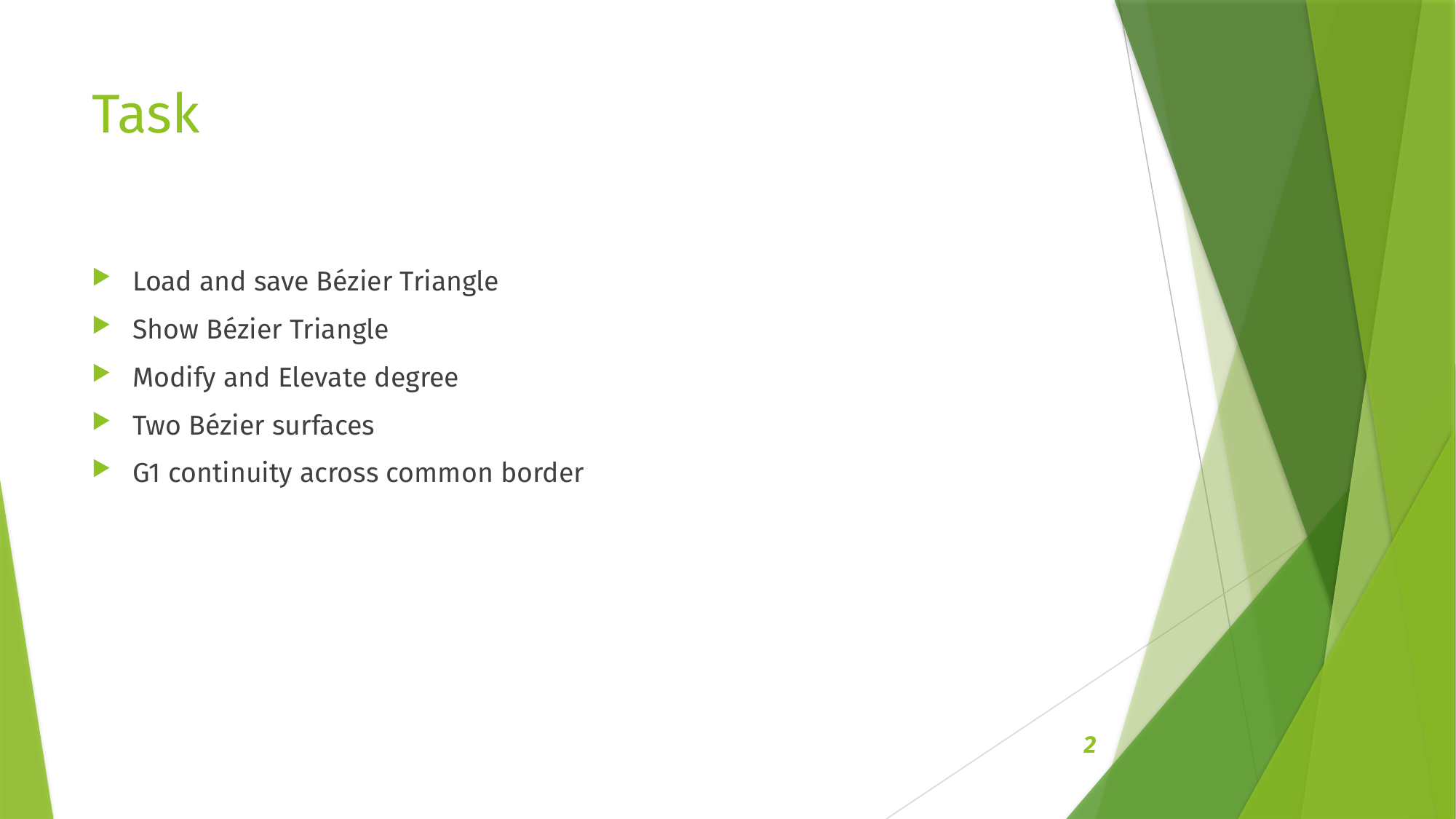

# Task
Load and save Bézier Triangle
Show Bézier Triangle
Modify and Elevate degree
Two Bézier surfaces
G1 continuity across common border

2